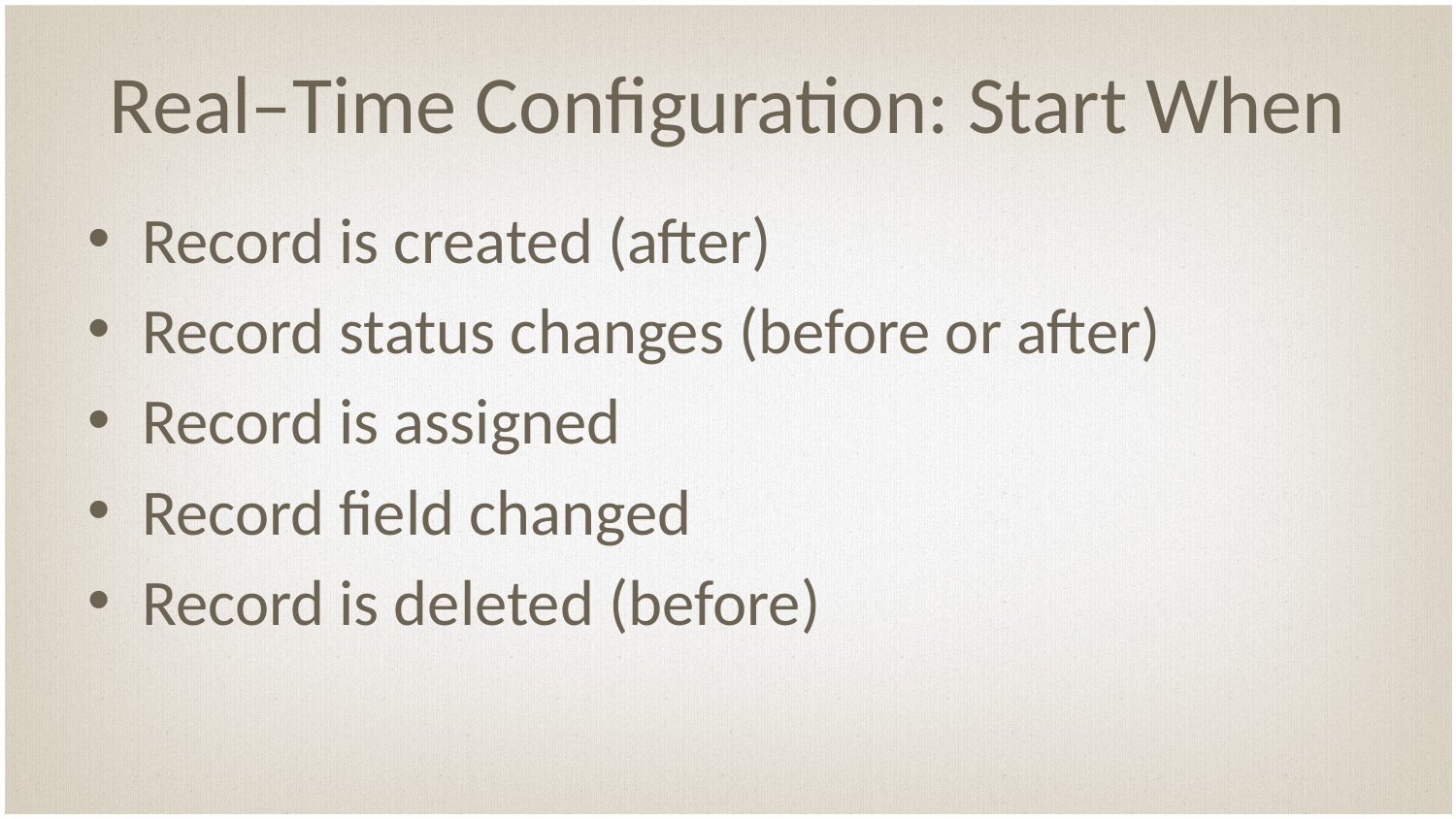

# Real–Time Configuration: Start When
Record is created (after)
Record status changes (before or after)
Record is assigned
Record field changed
Record is deleted (before)